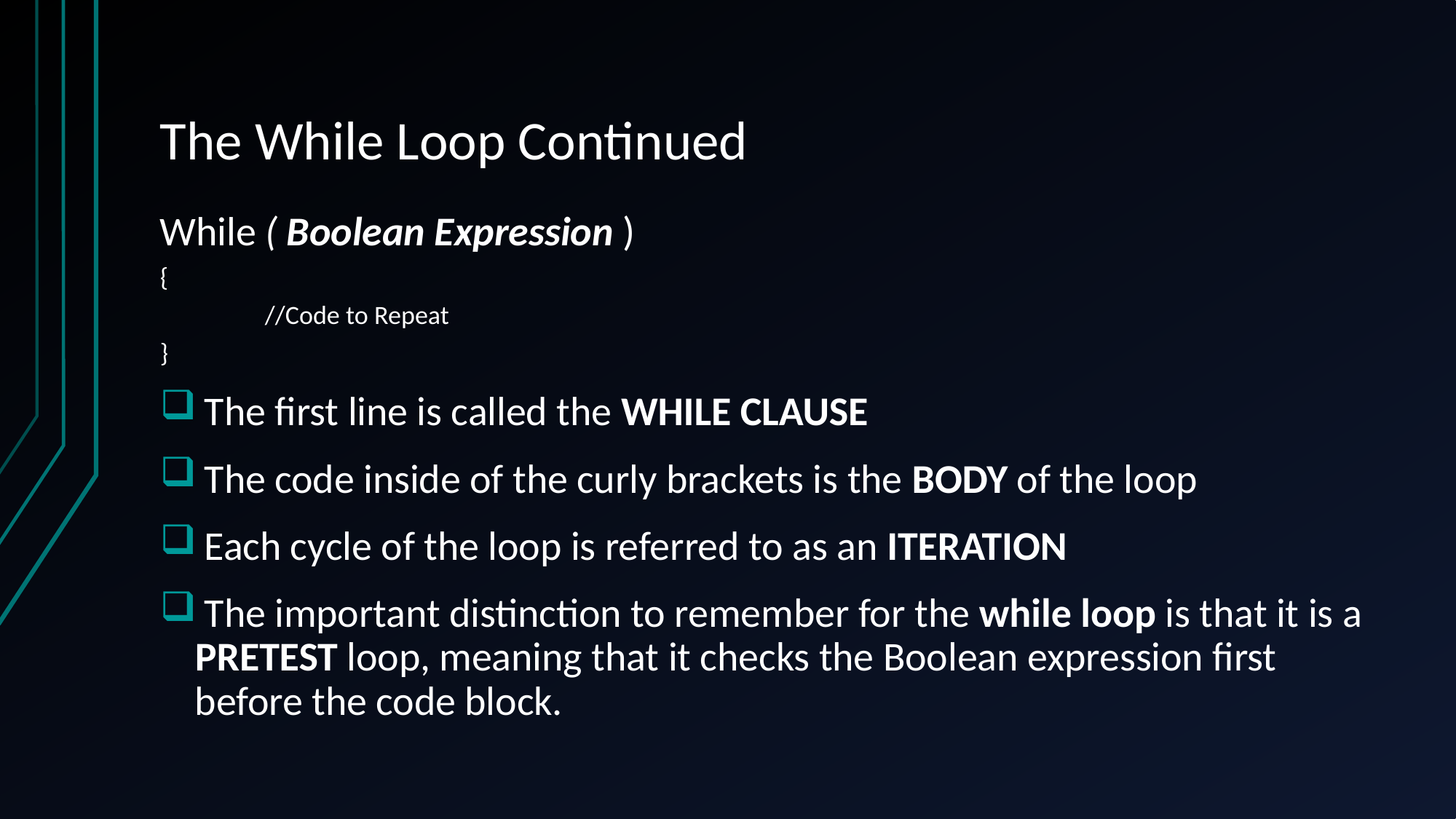

# The While Loop Continued
While ( Boolean Expression )
{
	//Code to Repeat
}
 The first line is called the WHILE CLAUSE
 The code inside of the curly brackets is the BODY of the loop
 Each cycle of the loop is referred to as an ITERATION
 The important distinction to remember for the while loop is that it is a PRETEST loop, meaning that it checks the Boolean expression first before the code block.